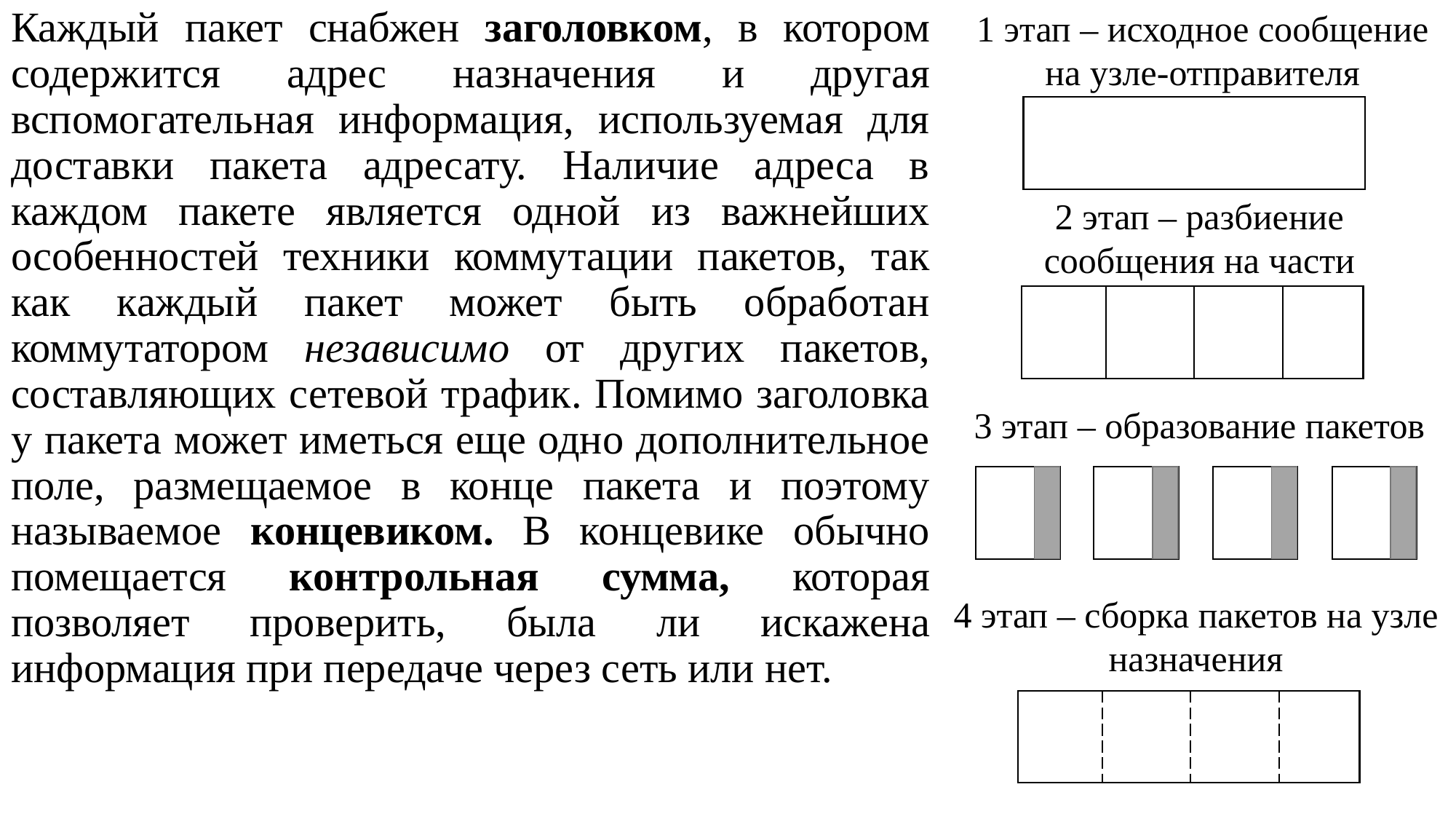

Каждый пакет снабжен заголовком, в котором содержится адрес назначения и другая вспомогательная информация, используемая для доставки пакета адресату. Наличие адреса в каждом пакете является одной из важнейших особенностей техники коммутации пакетов, так как каждый пакет может быть обработан коммутатором независимо от других пакетов, составляющих сетевой трафик. Помимо заголовка у пакета может иметься еще одно дополнительное поле, размещаемое в конце пакета и поэтому называемое концевиком. В концевике обычно помещается контрольная сумма, которая позволяет проверить, была ли искажена информация при передаче через сеть или нет.
1 этап – исходное сообщение на узле-отправителя

2 этап – разбиение сообщения на части

3 этап – образование пакетов

4 этап – сборка пакетов на узле назначения